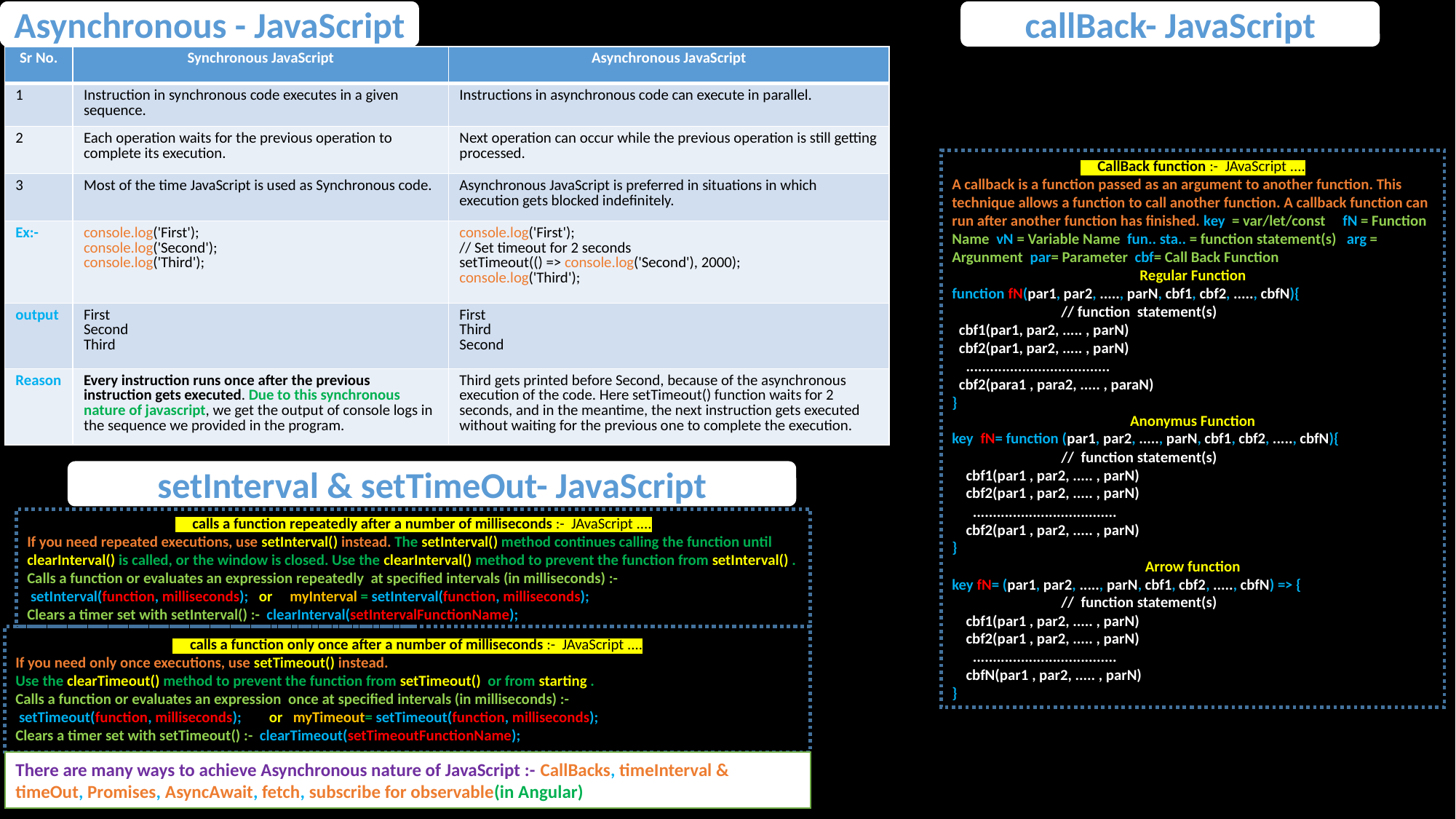

Asynchronous - JavaScript
callBack- JavaScript
| Sr No. | Synchronous JavaScript | Asynchronous JavaScript |
| --- | --- | --- |
| 1 | Instruction in synchronous code executes in a given sequence. | Instructions in asynchronous code can execute in parallel. |
| 2 | Each operation waits for the previous operation to complete its execution. | Next operation can occur while the previous operation is still getting processed. |
| 3 | Most of the time JavaScript is used as Synchronous code. | Asynchronous JavaScript is preferred in situations in which execution gets blocked indefinitely. |
| Ex:- | console.log('First'); console.log('Second'); console.log('Third'); | console.log('First'); // Set timeout for 2 seconds setTimeout(() => console.log('Second'), 2000); console.log('Third'); |
| output | First Second Third | First Third Second |
| Reason | Every instruction runs once after the previous instruction gets executed. Due to this synchronous nature of javascript, we get the output of console logs in the sequence we provided in the program. | Third gets printed before Second, because of the asynchronous execution of the code. Here setTimeout() function waits for 2 seconds, and in the meantime, the next instruction gets executed without waiting for the previous one to complete the execution. |
     CallBack function :-  JAvaScript ....
A callback is a function passed as an argument to another function. This technique allows a function to call another function. A callback function can run after another function has finished. key  = var/let/const     fN = Function Name  vN = Variable Name  fun.. sta.. = function statement(s)   arg = Argunment  par= Parameter  cbf= Call Back Function
Regular Function
function fN(par1, par2, ....., parN, cbf1, cbf2, ....., cbfN){
	// function  statement(s)
  cbf1(par1, par2, ..... , parN)
  cbf2(par1, par2, ..... , parN)
    ....................................
  cbf2(para1 , para2, ..... , paraN)
}
Anonymus Function
key  fN= function (par1, par2, ....., parN, cbf1, cbf2, ....., cbfN){
	//  function statement(s)
    cbf1(par1 , par2, ..... , parN)
    cbf2(par1 , par2, ..... , parN)
      ....................................
    cbf2(par1 , par2, ..... , parN)
}
Arrow function
key fN= (par1, par2, ....., parN, cbf1, cbf2, ....., cbfN) => {
	//  function statement(s)
    cbf1(par1 , par2, ..... , parN)
    cbf2(par1 , par2, ..... , parN)
      ....................................
    cbfN(par1 , par2, ..... , parN)
}
setInterval & setTimeOut- JavaScript
     calls a function repeatedly after a number of milliseconds :-  JAvaScript ....
If you need repeated executions, use setInterval() instead. The setInterval() method continues calling the function until clearInterval() is called, or the window is closed. Use the clearInterval() method to prevent the function from setInterval() .
Calls a function or evaluates an expression repeatedly  at specified intervals (in milliseconds) :-
 setInterval(function, milliseconds);   or     myInterval = setInterval(function, milliseconds);
Clears a timer set with setInterval() :-  clearInterval(setIntervalFunctionName);
     calls a function only once after a number of milliseconds :-  JAvaScript ....
If you need only once executions, use setTimeout() instead.
Use the clearTimeout() method to prevent the function from setTimeout()  or from starting .
Calls a function or evaluates an expression  once at specified intervals (in milliseconds) :-
 setTimeout(function, milliseconds);        or   myTimeout= setTimeout(function, milliseconds);
Clears a timer set with setTimeout() :-  clearTimeout(setTimeoutFunctionName);
There are many ways to achieve Asynchronous nature of JavaScript :- CallBacks, timeInterval & timeOut, Promises, AsyncAwait, fetch, subscribe for observable(in Angular)